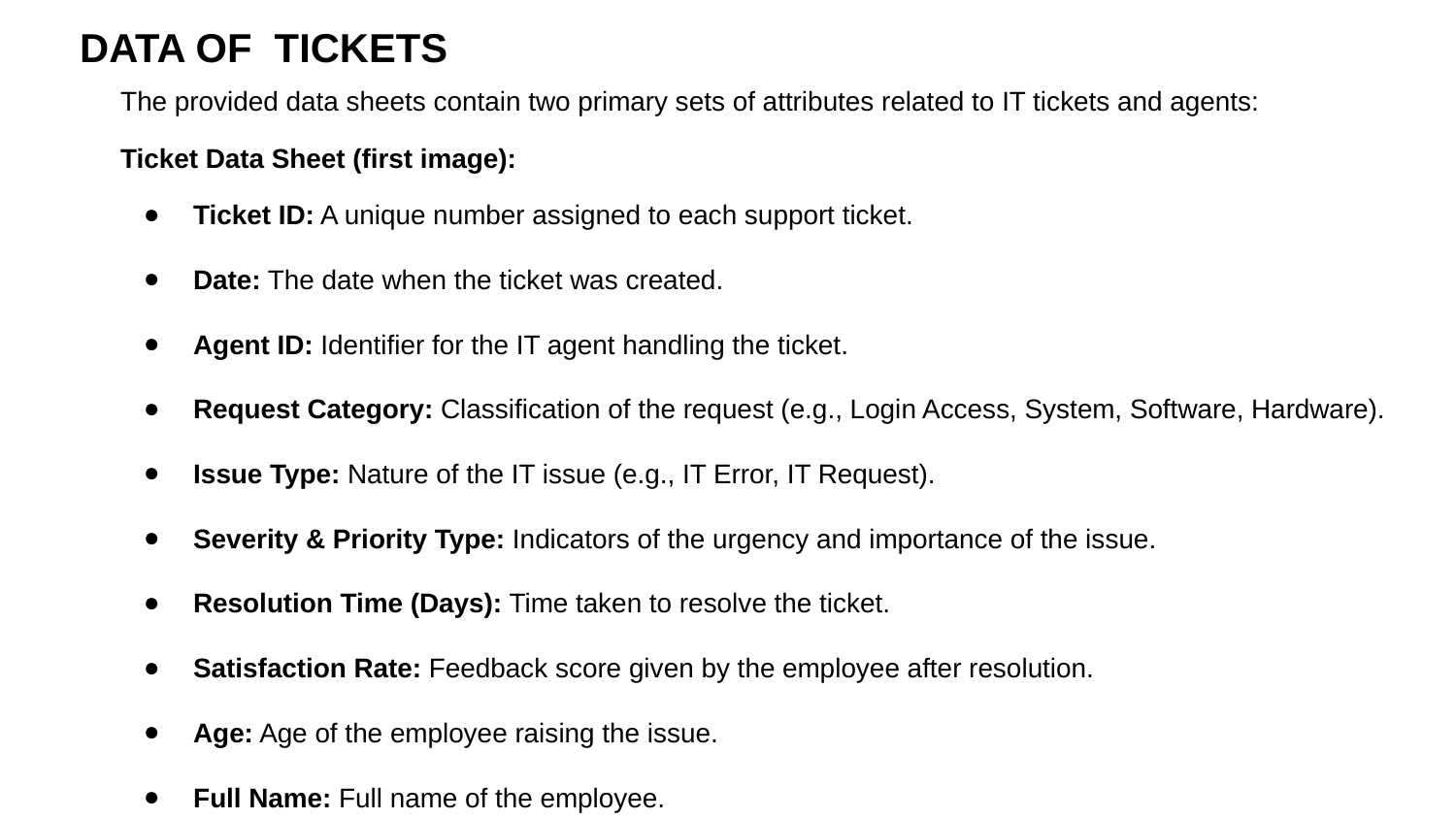

# DATA OF  TICKETS
The provided data sheets contain two primary sets of attributes related to IT tickets and agents:
Ticket Data Sheet (first image):
Ticket ID: A unique number assigned to each support ticket.
Date: The date when the ticket was created.
Agent ID: Identifier for the IT agent handling the ticket.
Request Category: Classification of the request (e.g., Login Access, System, Software, Hardware).
Issue Type: Nature of the IT issue (e.g., IT Error, IT Request).
Severity & Priority Type: Indicators of the urgency and importance of the issue.
Resolution Time (Days): Time taken to resolve the ticket.
Satisfaction Rate: Feedback score given by the employee after resolution.
Age: Age of the employee raising the issue.
Full Name: Full name of the employee.